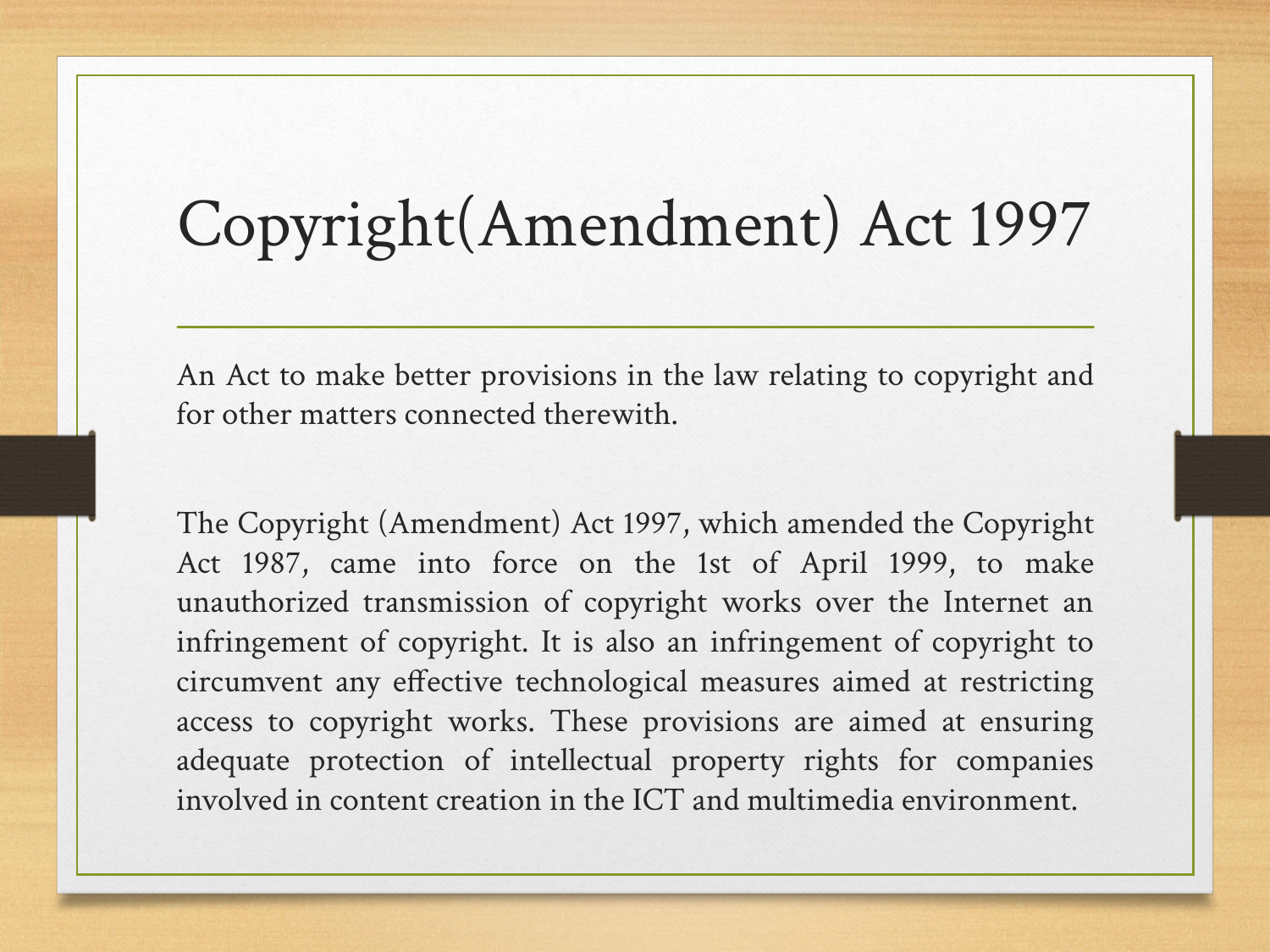

# Copyright(Amendment) Act 1997
An Act to make better provisions in the law relating to copyright and for other matters connected therewith.

The Copyright (Amendment) Act 1997, which amended the Copyright Act 1987, came into force on the 1st of April 1999, to make unauthorized transmission of copyright works over the Internet an infringement of copyright. It is also an infringement of copyright to circumvent any effective technological measures aimed at restricting access to copyright works. These provisions are aimed at ensuring adequate protection of intellectual property rights for companies involved in content creation in the ICT and multimedia environment.